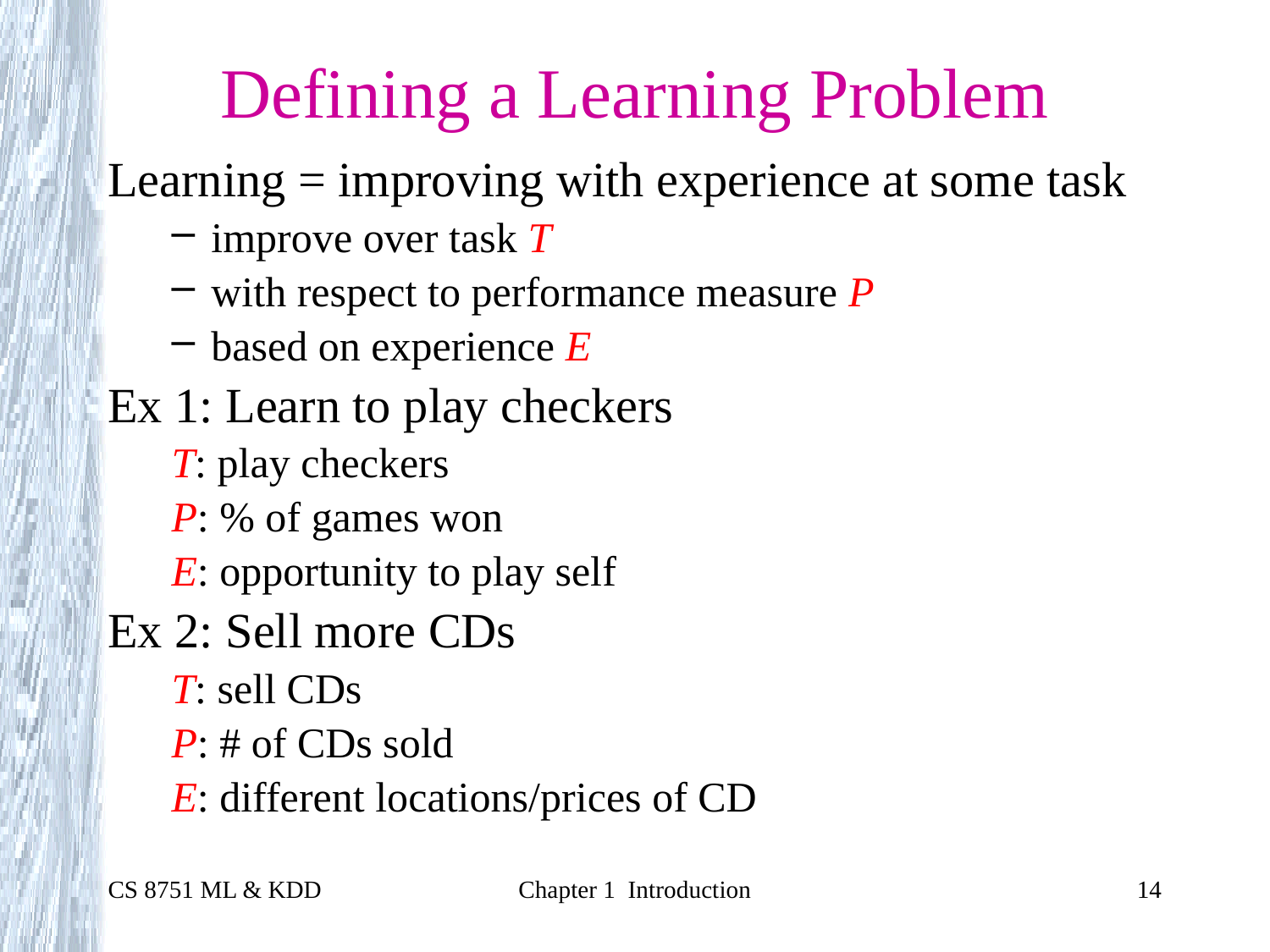

# Defining a Learning Problem
Learning = improving with experience at some task
improve over task T
with respect to performance measure P
based on experience E
Ex 1: Learn to play checkers
T: play checkers
P: % of games won
E: opportunity to play self
Ex 2: Sell more CDs
T: sell CDs
P: # of CDs sold
E: different locations/prices of CD
CS 8751 ML & KDD
Chapter 1  Introduction
14